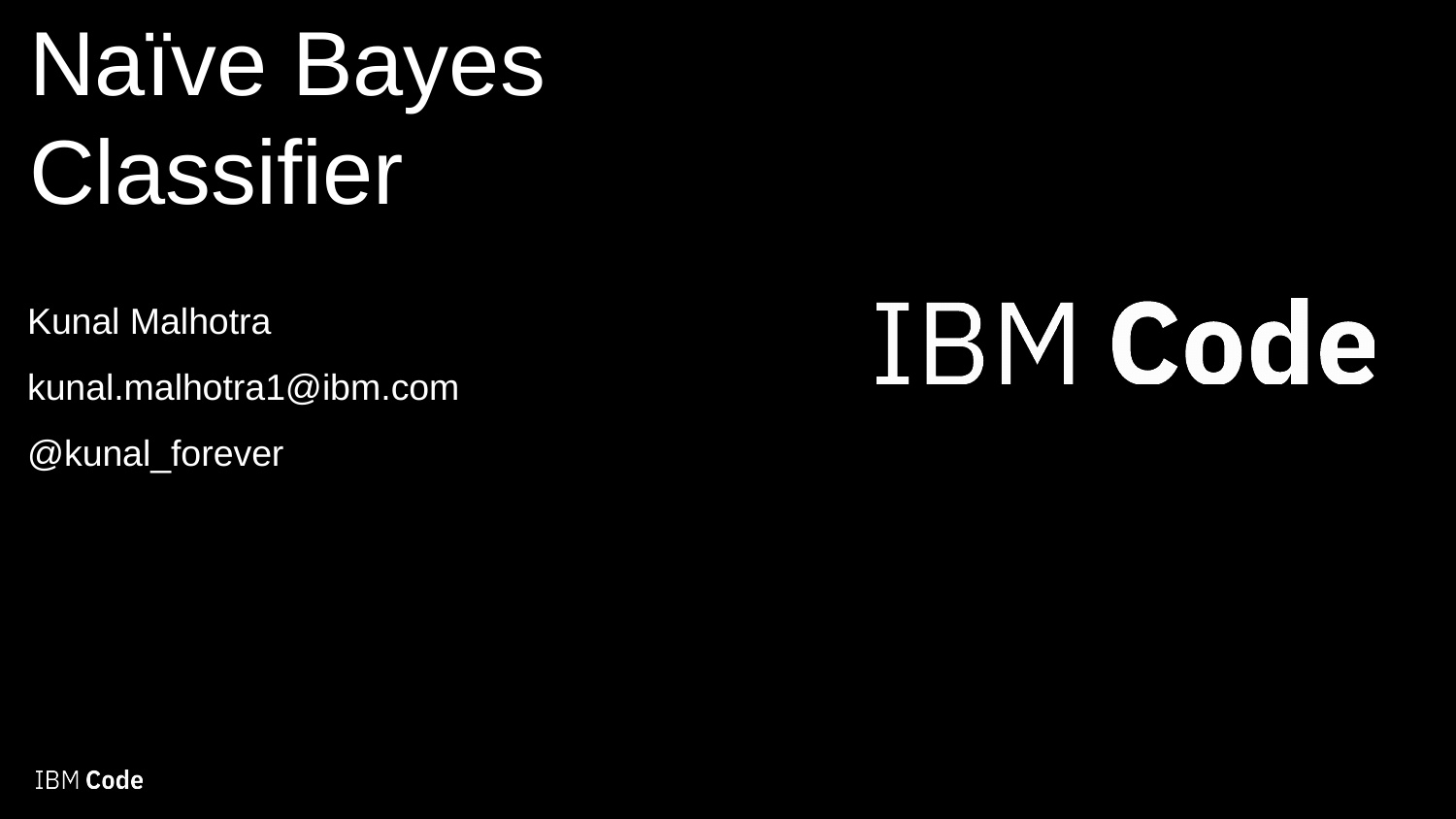

# Naïve Bayes Classifier
Kunal Malhotra
kunal.malhotra1@ibm.com
@kunal_forever